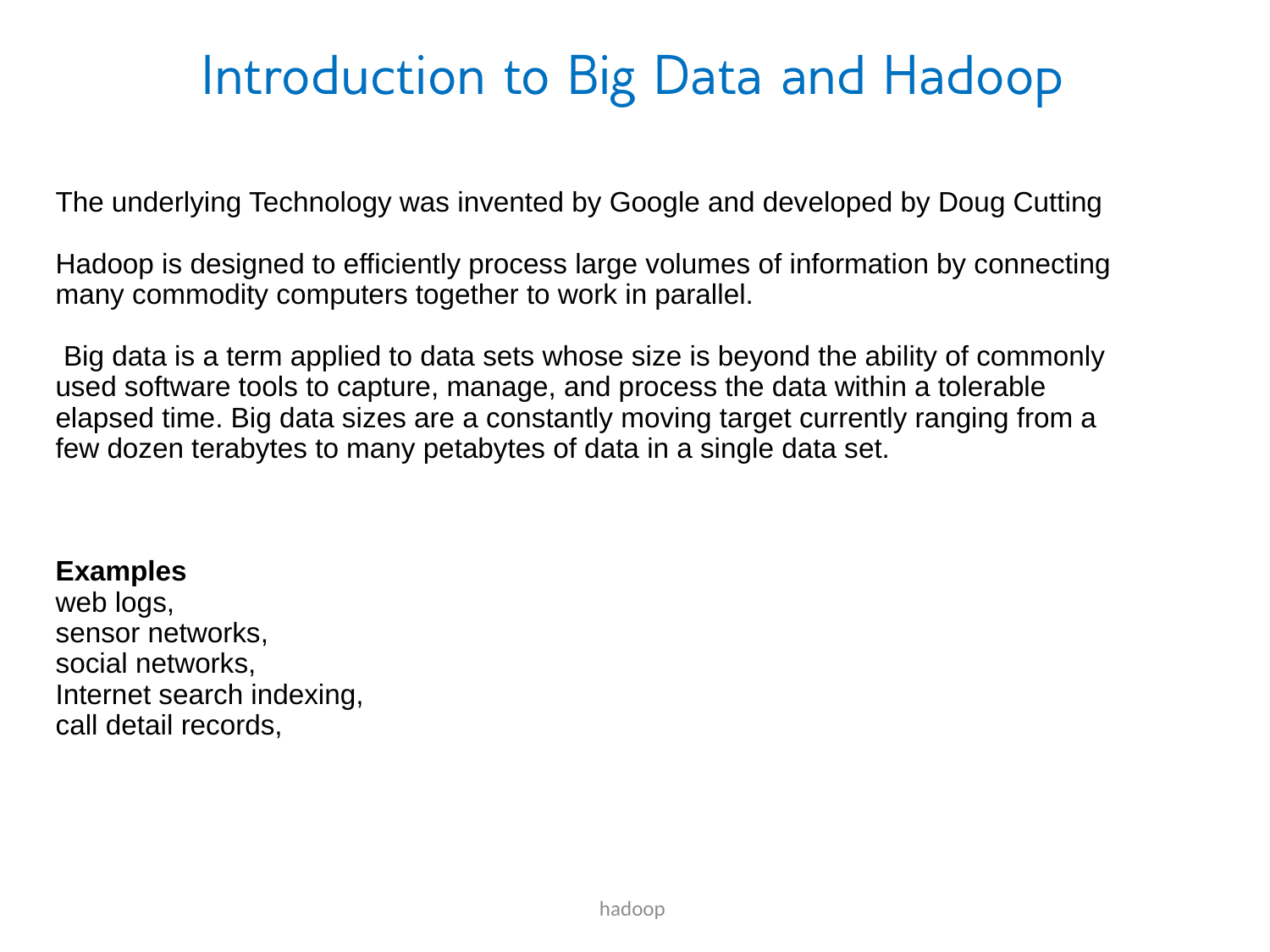

Introduction to Big Data and Hadoop

The underlying Technology was invented by Google and developed by Doug Cutting

Hadoop is designed to efficiently process large volumes of information by connecting many commodity computers together to work in parallel.

 Big data is a term applied to data sets whose size is beyond the ability of commonly used software tools to capture, manage, and process the data within a tolerable elapsed time. Big data sizes are a constantly moving target currently ranging from a few dozen terabytes to many petabytes of data in a single data set.

Examples
web logs,
sensor networks,
social networks,
Internet search indexing,
call detail records,

hadoop